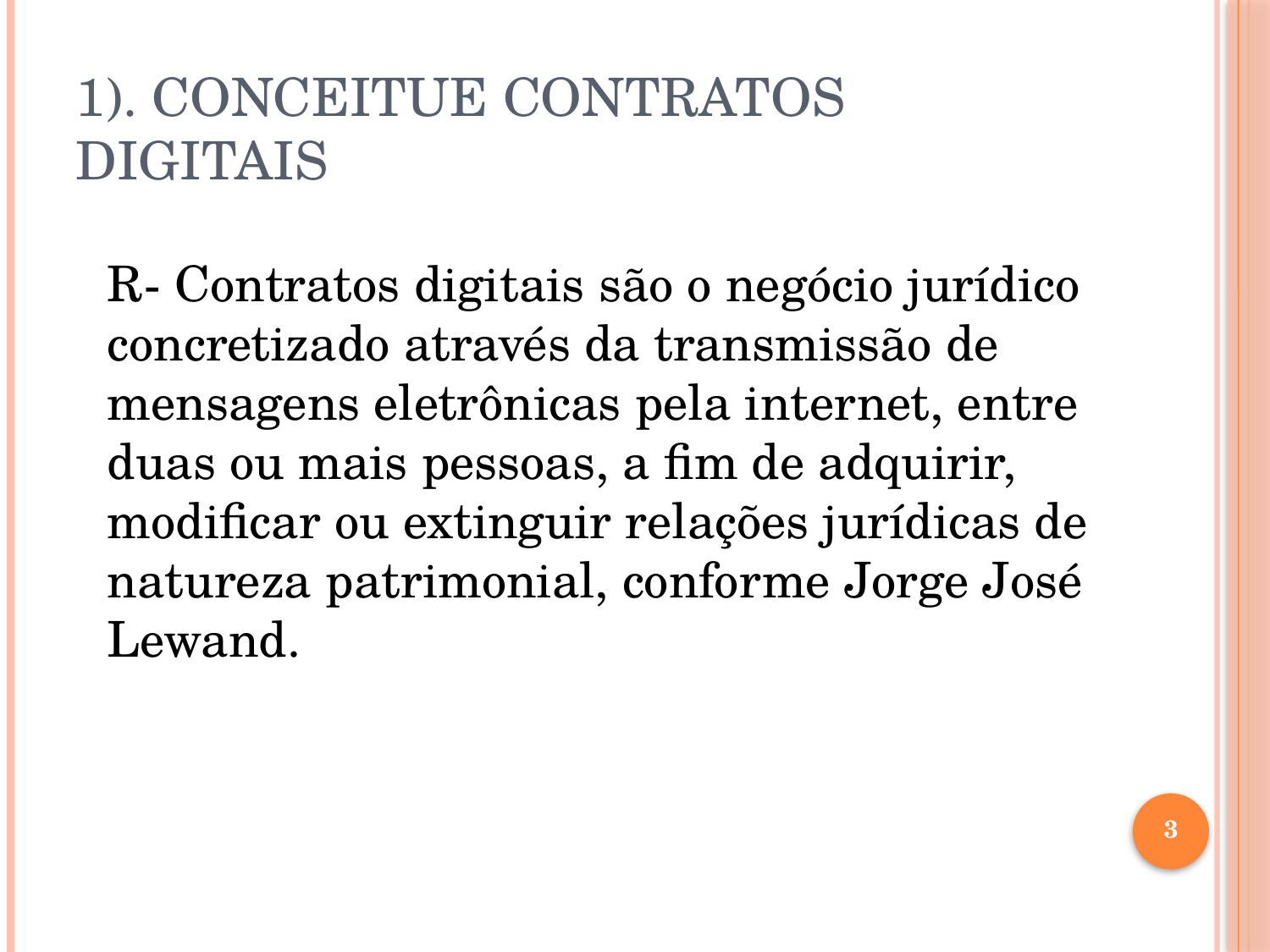

# 1). Conceitue contratos digitais
R- Contratos digitais são o negócio jurídico concretizado através da transmissão de mensagens eletrônicas pela internet, entre duas ou mais pessoas, a fim de adquirir, modificar ou extinguir relações jurídicas de natureza patrimonial, conforme Jorge José Lewand.
3